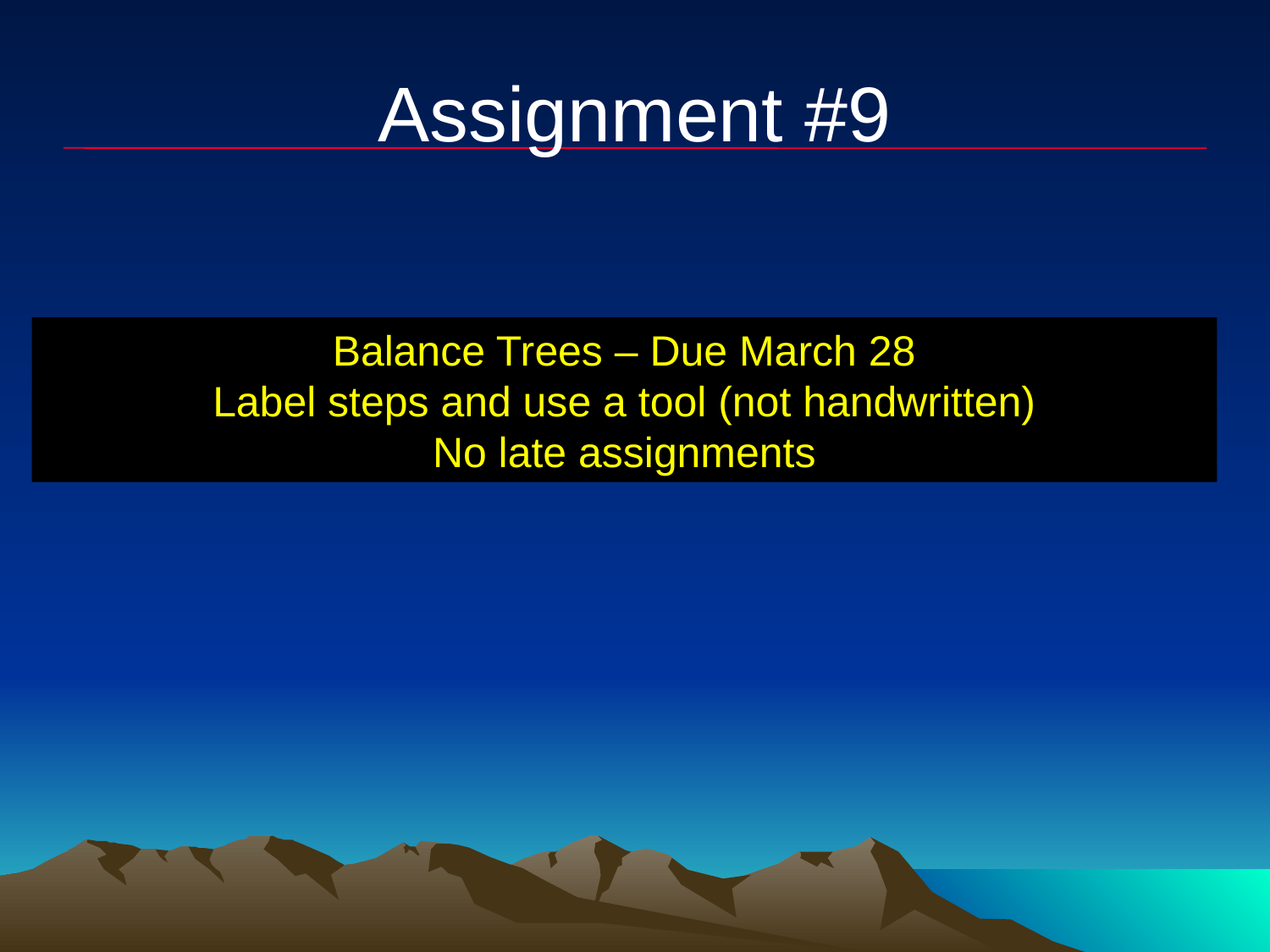

# Assignment #9
Balance Trees – Due March 28
Label steps and use a tool (not handwritten)
No late assignments